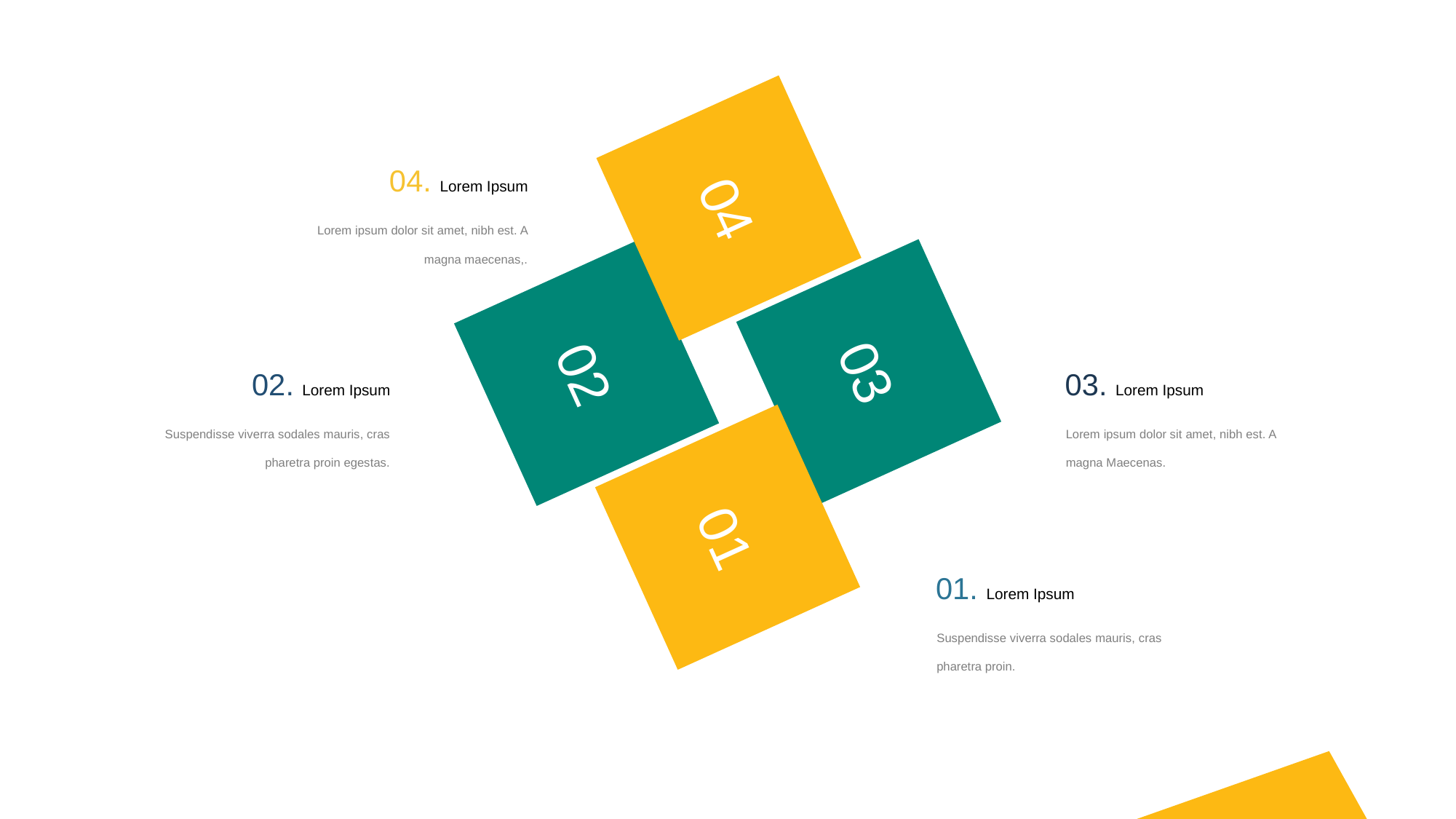

04
03
02
01
04. Lorem Ipsum
Lorem ipsum dolor sit amet, nibh est. A magna maecenas,.
02. Lorem Ipsum
03. Lorem Ipsum
Suspendisse viverra sodales mauris, cras pharetra proin egestas.
Lorem ipsum dolor sit amet, nibh est. A magna Maecenas.
01. Lorem Ipsum
Suspendisse viverra sodales mauris, cras pharetra proin.